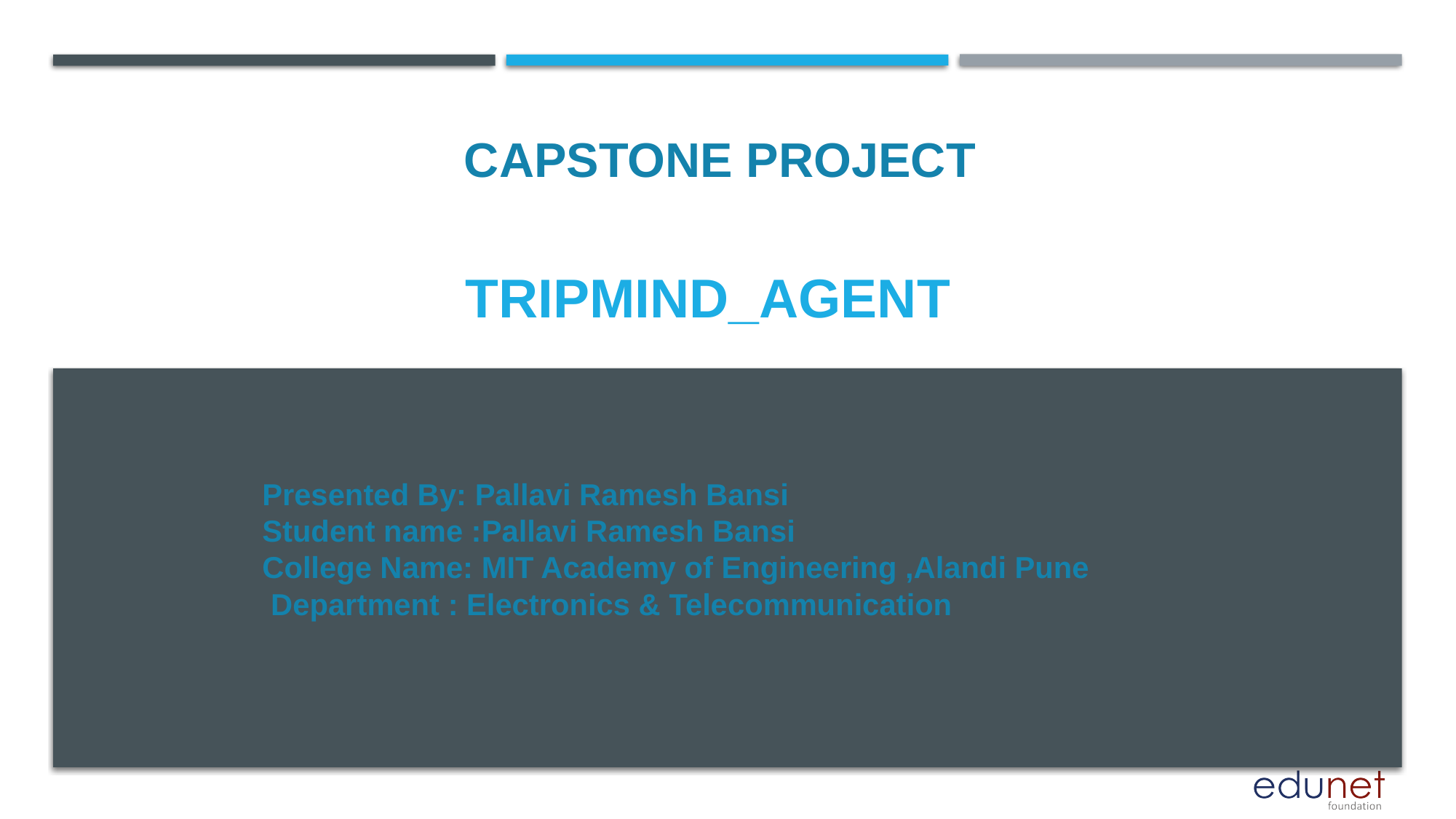

CAPSTONE PROJECT
# TripMind_Agent
Presented By: Pallavi Ramesh Bansi
Student name :Pallavi Ramesh Bansi
College Name: MIT Academy of Engineering ,Alandi Pune
 Department : Electronics & Telecommunication